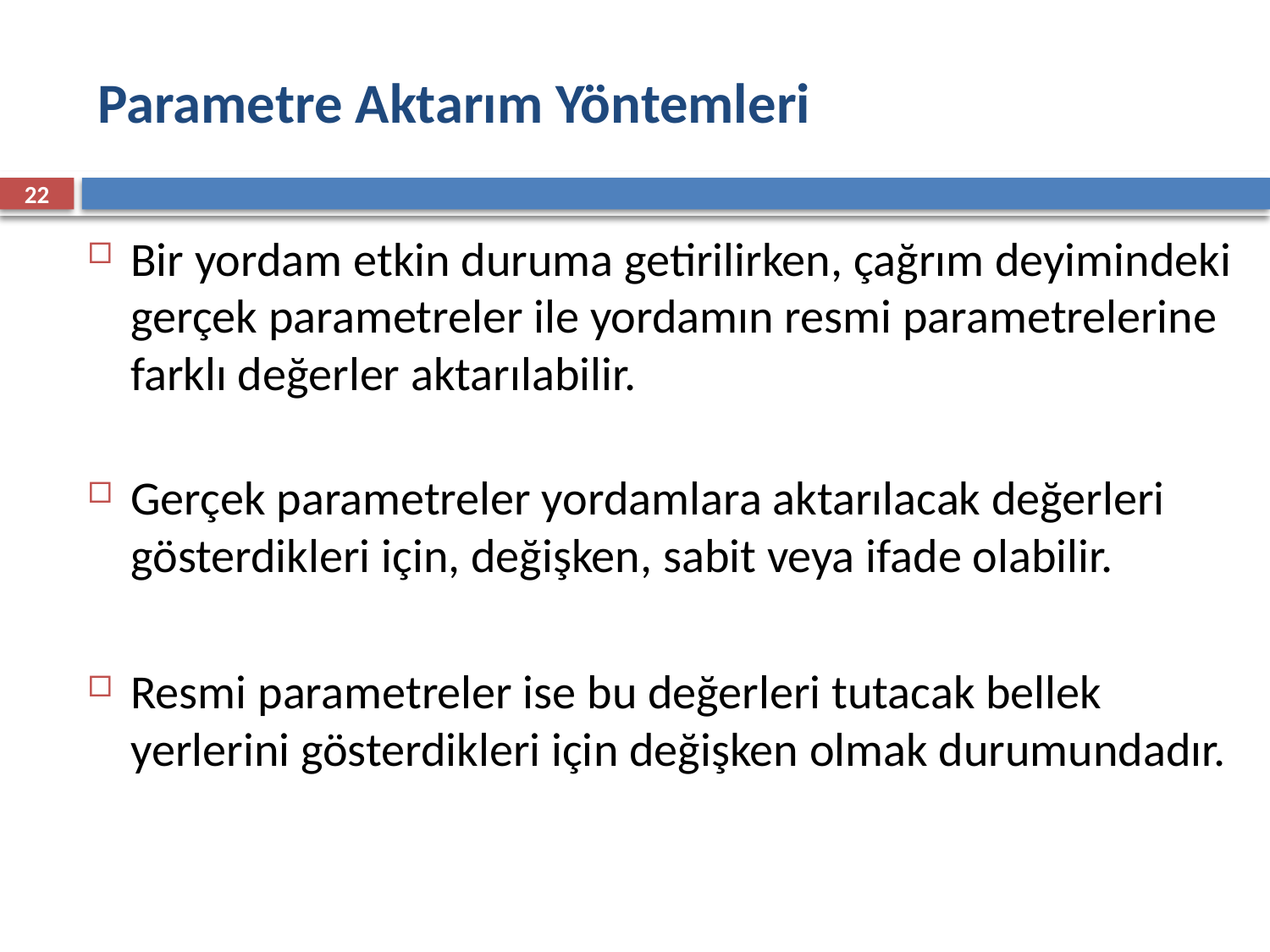

# Parametre Aktarım Yöntemleri
22
Bir yordam etkin duruma getirilirken, çağrım deyimindeki gerçek parametreler ile yordamın resmi parametrelerine farklı değerler aktarılabilir.
Gerçek parametreler yordamlara aktarılacak değerleri gösterdikleri için, değişken, sabit veya ifade olabilir.

Resmi parametreler ise bu değerleri tutacak bellek yerlerini gösterdikleri için değişken olmak durumundadır.